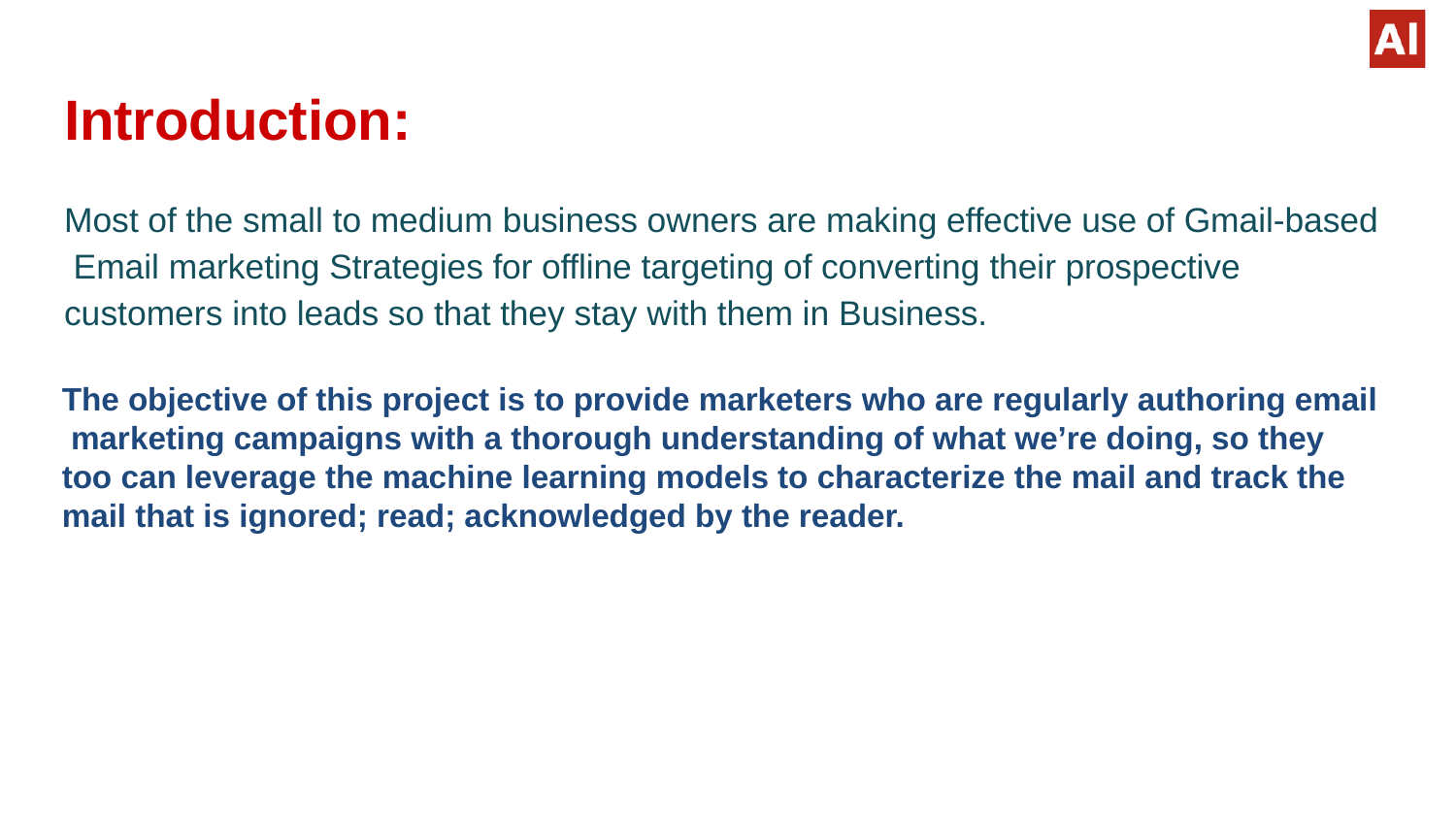

# Introduction:
Most of the small to medium business owners are making effective use of Gmail-based  Email marketing Strategies for offline targeting of converting their prospective  customers into leads so that they stay with them in Business.

The objective of this project is to provide marketers who are regularly authoring email marketing campaigns with a thorough understanding of what we’re doing, so they
too can leverage the machine learning models to characterize the mail and track the
mail that is ignored; read; acknowledged by the reader.